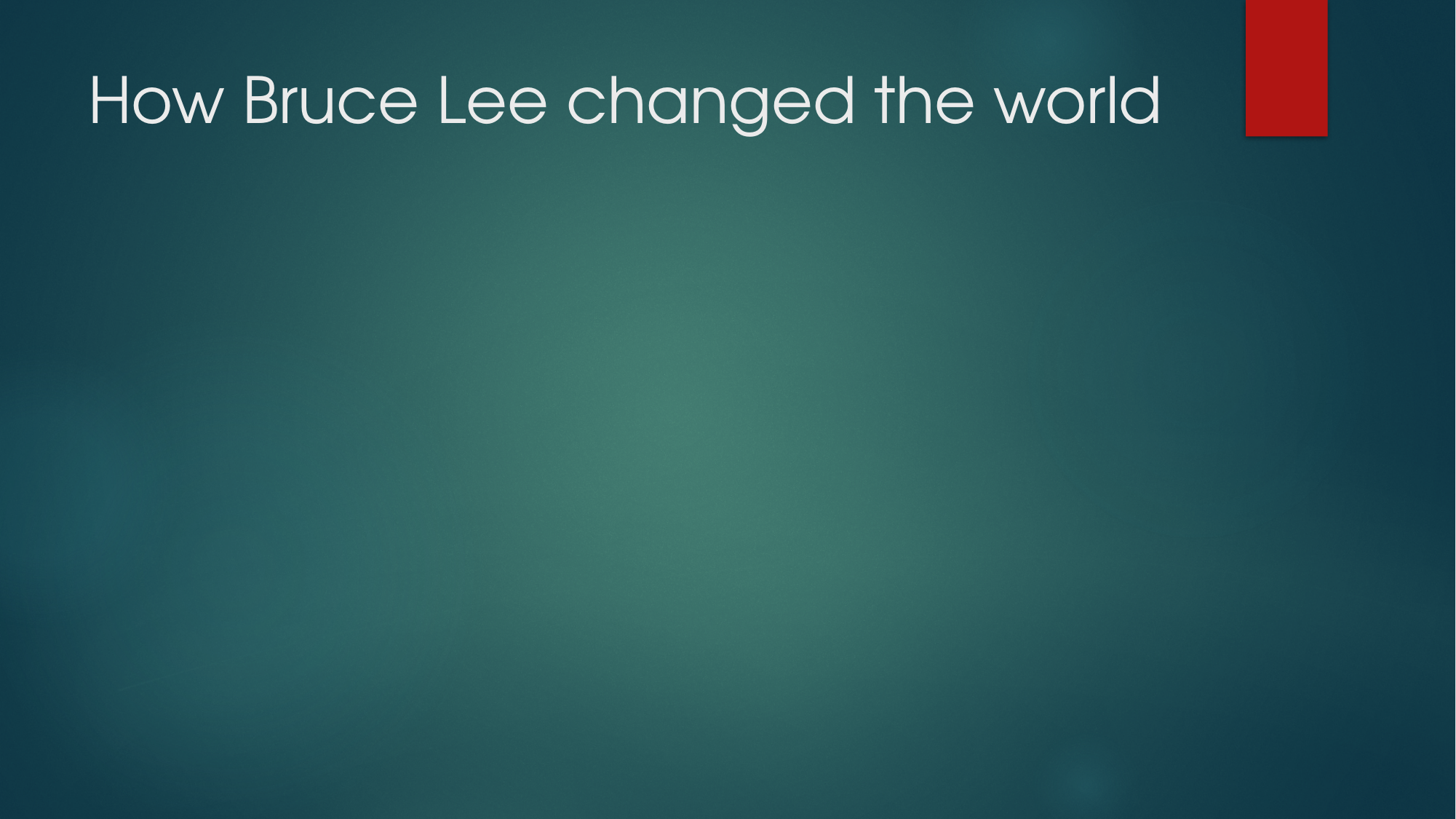

# How Bruce Lee changed the world